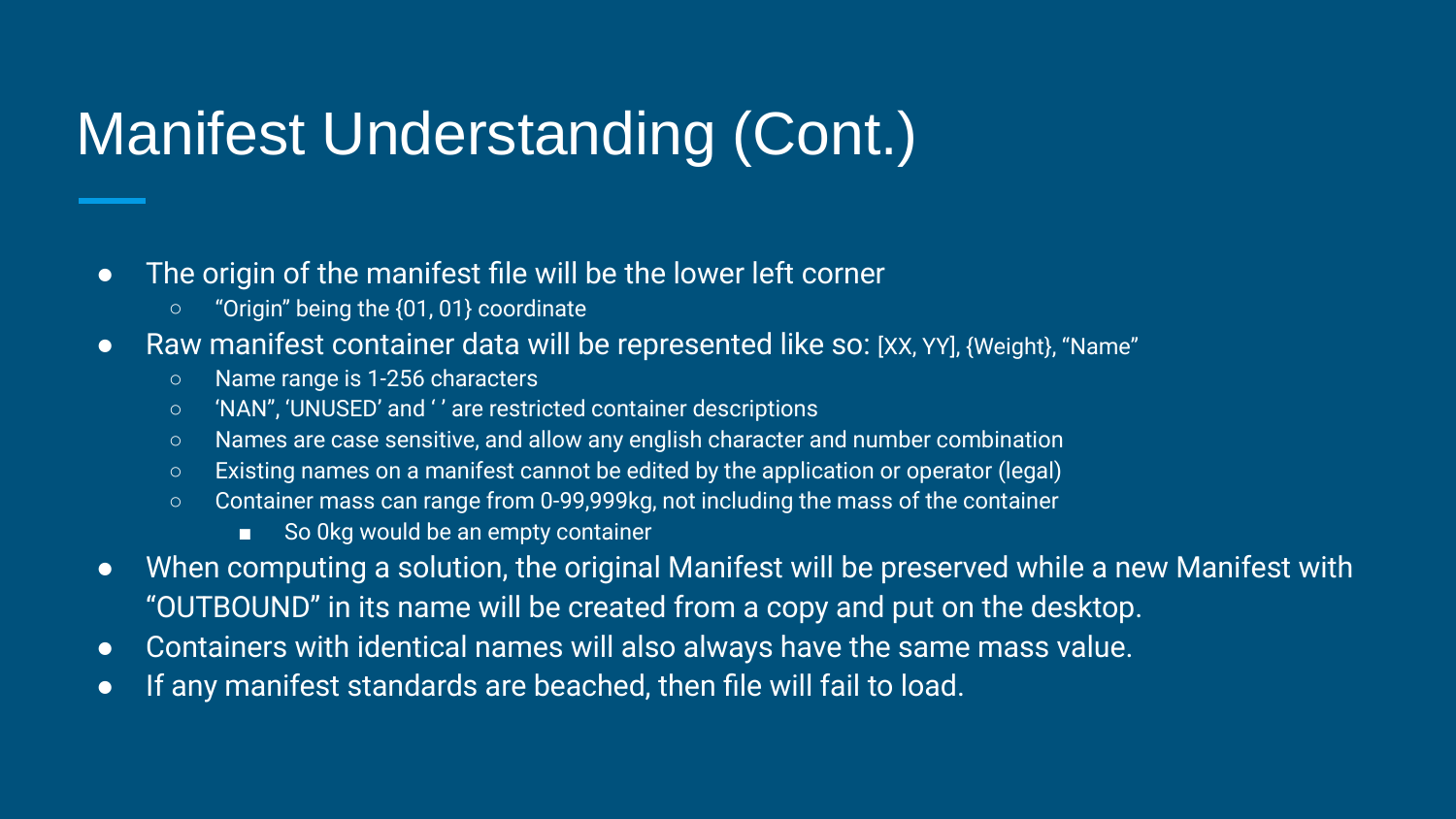

# Manifest Understanding (Cont.)
The origin of the manifest file will be the lower left corner
“Origin” being the {01, 01} coordinate
Raw manifest container data will be represented like so: [XX, YY], {Weight}, “Name”
Name range is 1-256 characters
‘NAN”, ‘UNUSED’ and ‘ ’ are restricted container descriptions
Names are case sensitive, and allow any english character and number combination
Existing names on a manifest cannot be edited by the application or operator (legal)
Container mass can range from 0-99,999kg, not including the mass of the container
So 0kg would be an empty container
When computing a solution, the original Manifest will be preserved while a new Manifest with “OUTBOUND” in its name will be created from a copy and put on the desktop.
Containers with identical names will also always have the same mass value.
If any manifest standards are beached, then file will fail to load.